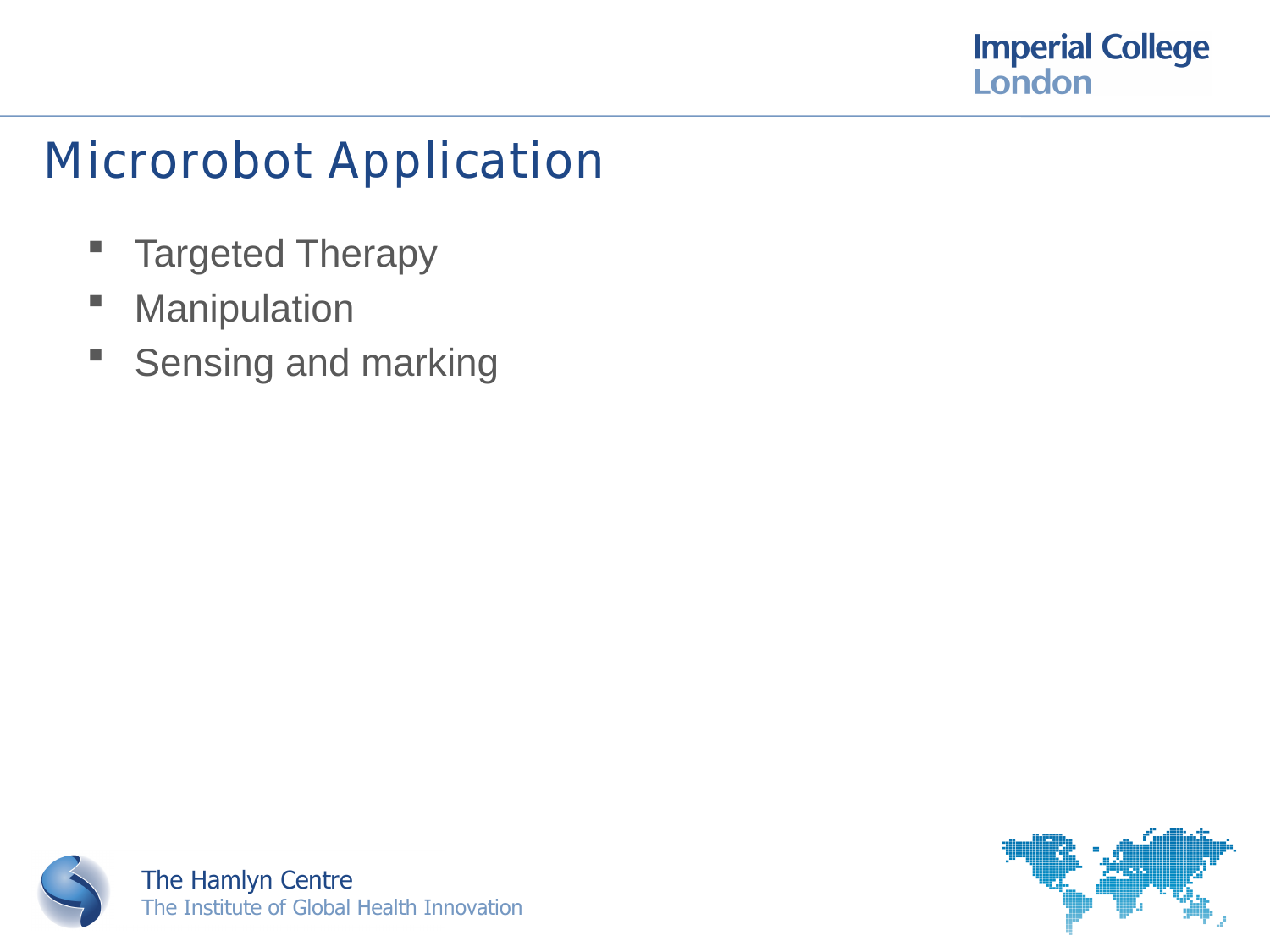

# Microrobot Application
Targeted Therapy
Manipulation
Sensing and marking